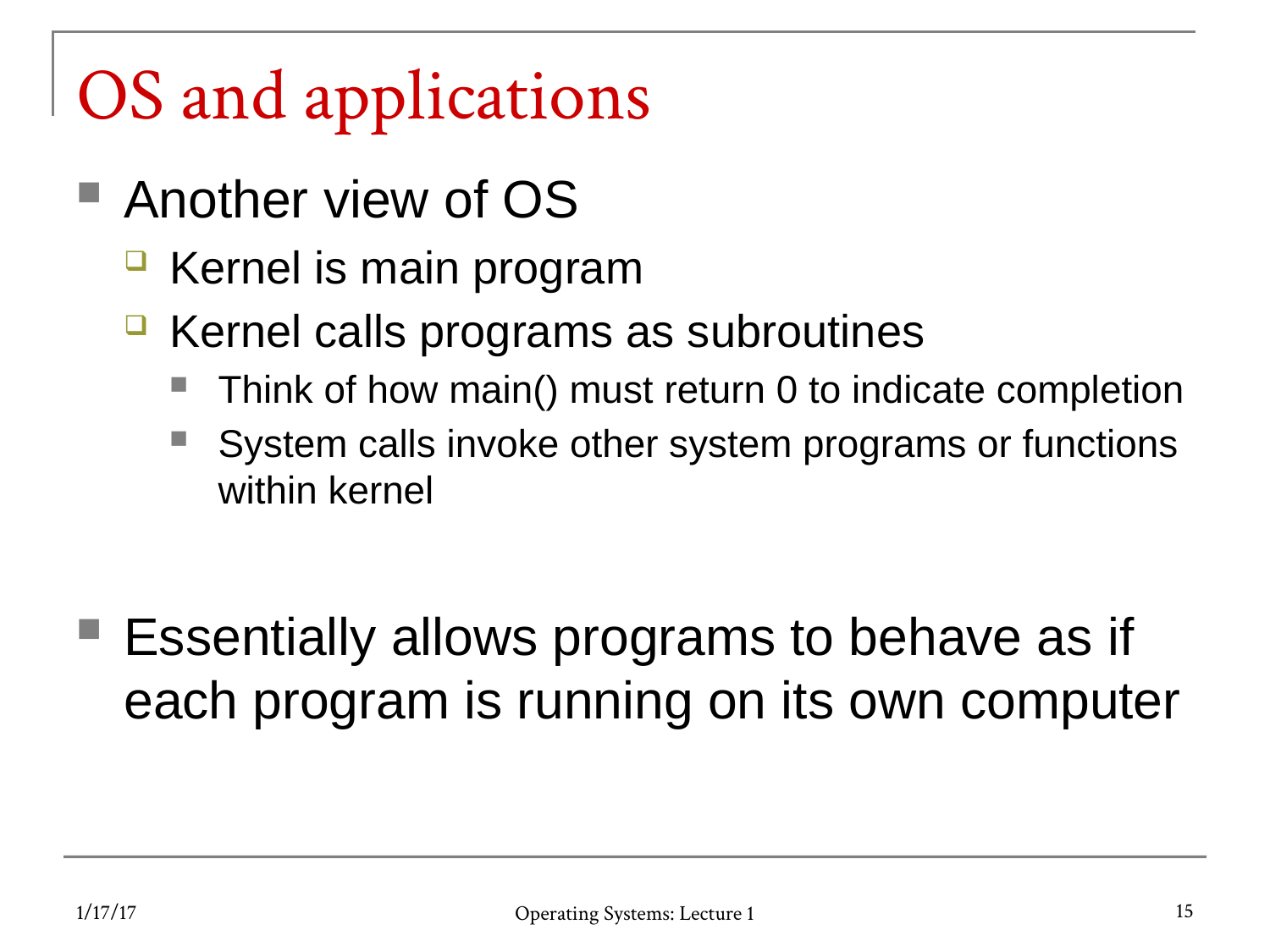

# OS and applications
Another view of OS
Kernel is main program
Kernel calls programs as subroutines
Think of how main() must return 0 to indicate completion
System calls invoke other system programs or functions within kernel

Essentially allows programs to behave as if each program is running on its own computer
1/17/17
15
Operating Systems: Lecture 1